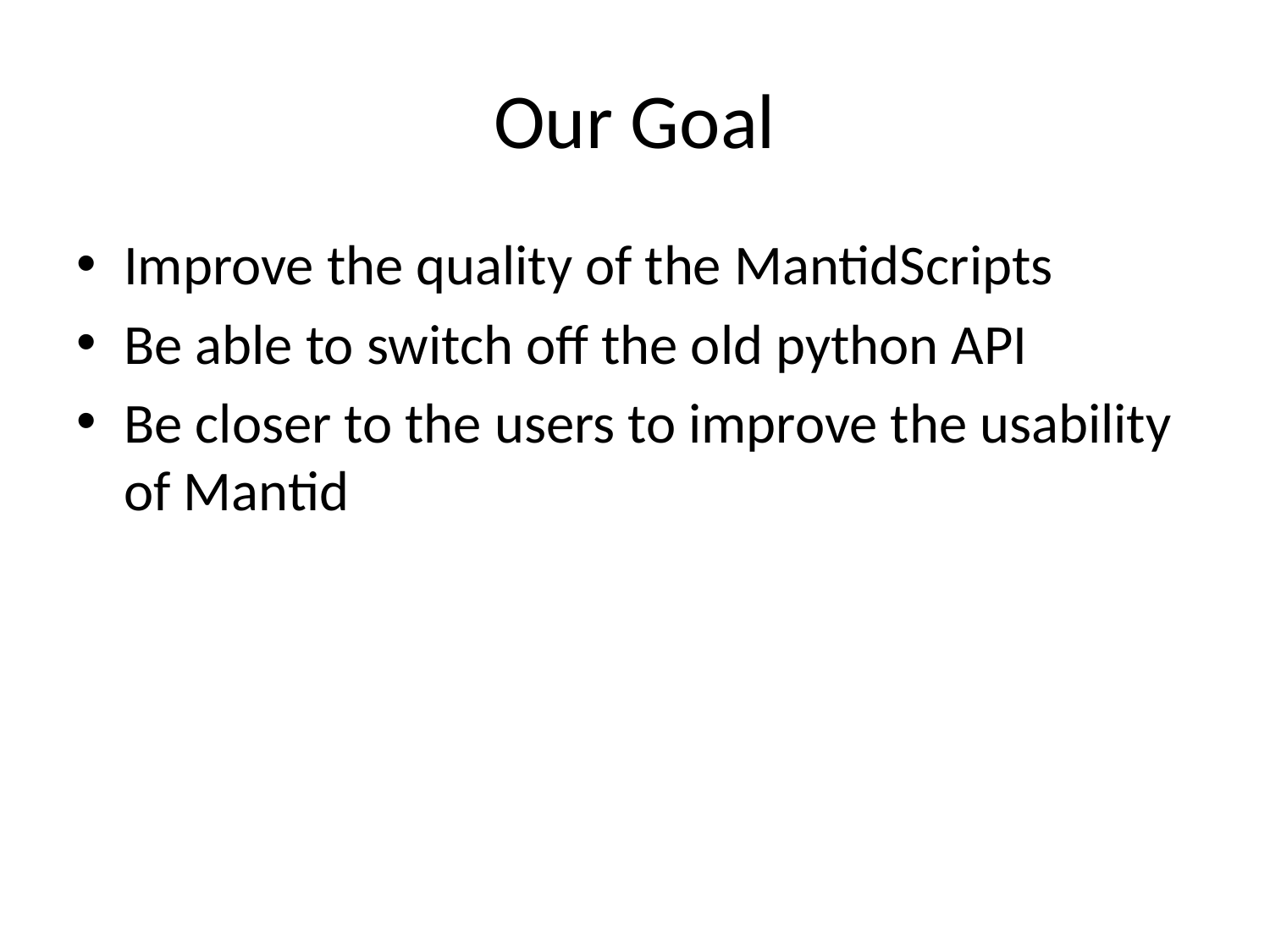

# Our Goal
Improve the quality of the MantidScripts
Be able to switch off the old python API
Be closer to the users to improve the usability of Mantid